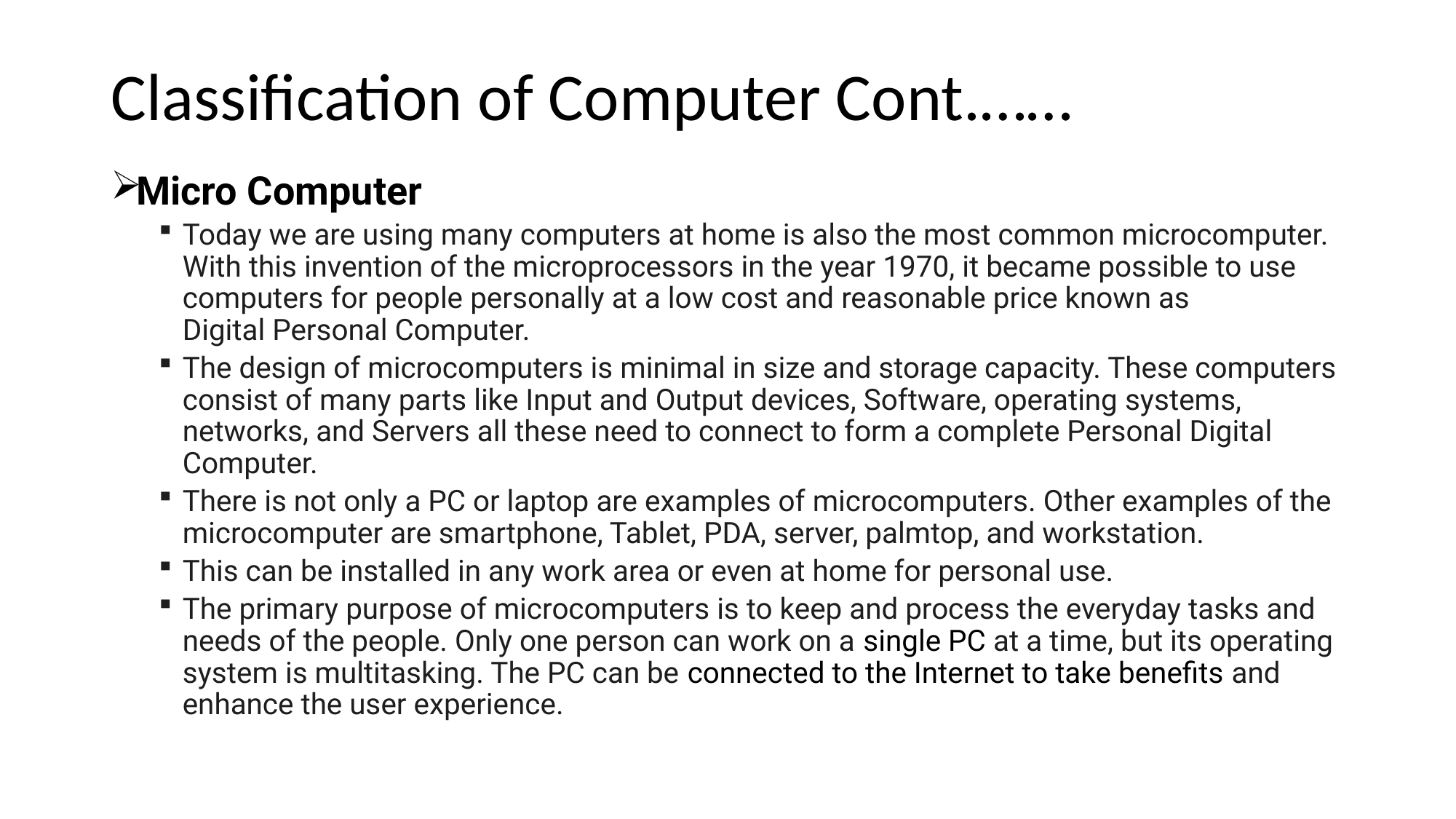

# Classification of Computer Cont.……
Micro Computer
Today we are using many computers at home is also the most common microcomputer. With this invention of the microprocessors in the year 1970, it became possible to use computers for people personally at a low cost and reasonable price known as Digital Personal Computer.
The design of microcomputers is minimal in size and storage capacity. These computers consist of many parts like Input and Output devices, Software, operating systems, networks, and Servers all these need to connect to form a complete Personal Digital Computer.
There is not only a PC or laptop are examples of microcomputers. Other examples of the microcomputer are smartphone, Tablet, PDA, server, palmtop, and workstation.
This can be installed in any work area or even at home for personal use.
The primary purpose of microcomputers is to keep and process the everyday tasks and needs of the people. Only one person can work on a single PC at a time, but its operating system is multitasking. The PC can be connected to the Internet to take benefits and enhance the user experience.